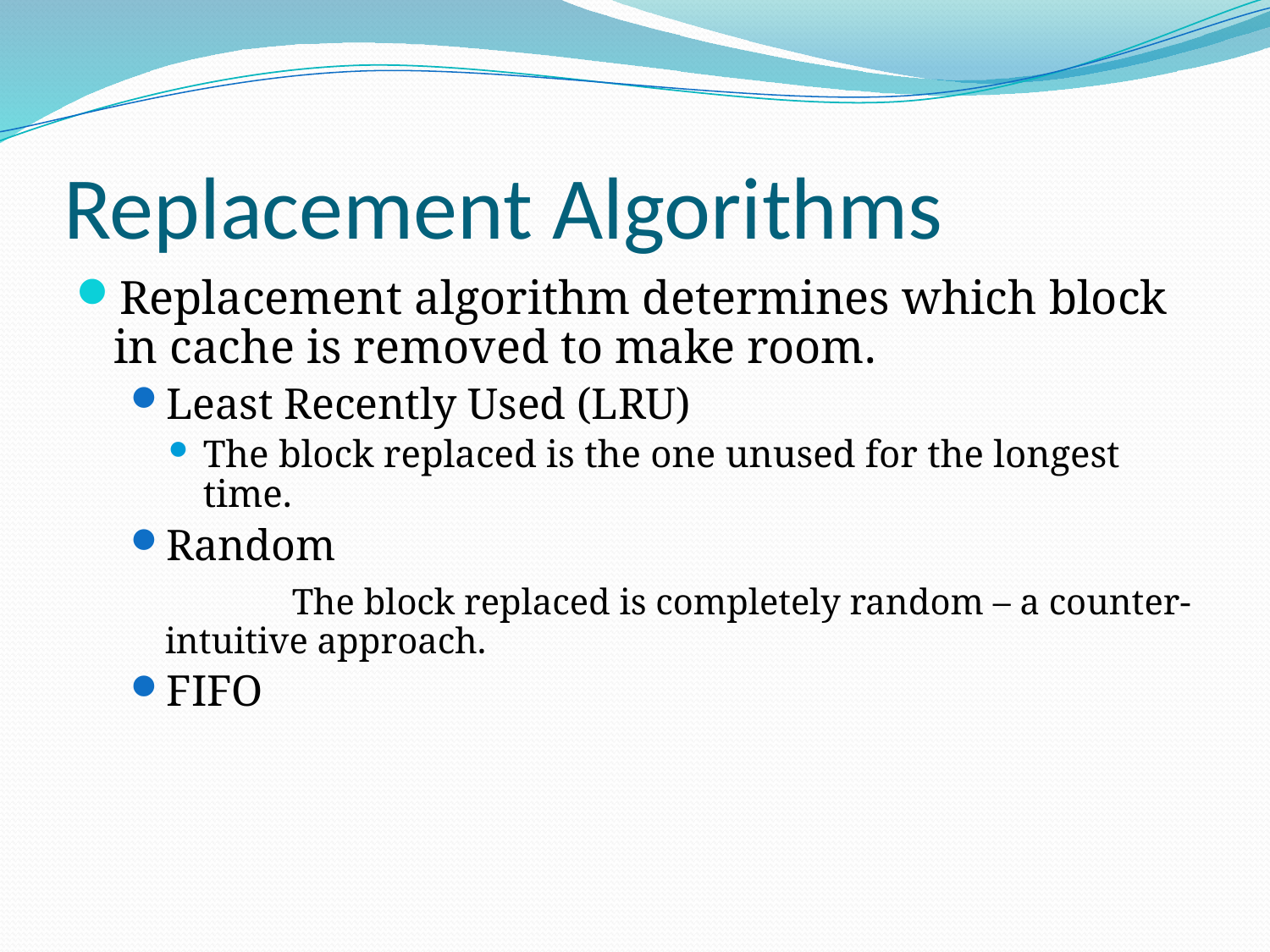

# Replacement Algorithms
Replacement algorithm determines which block in cache is removed to make room.
Least Recently Used (LRU)
The block replaced is the one unused for the longest time.
Random
		The block replaced is completely random – a counter-intuitive approach.
FIFO